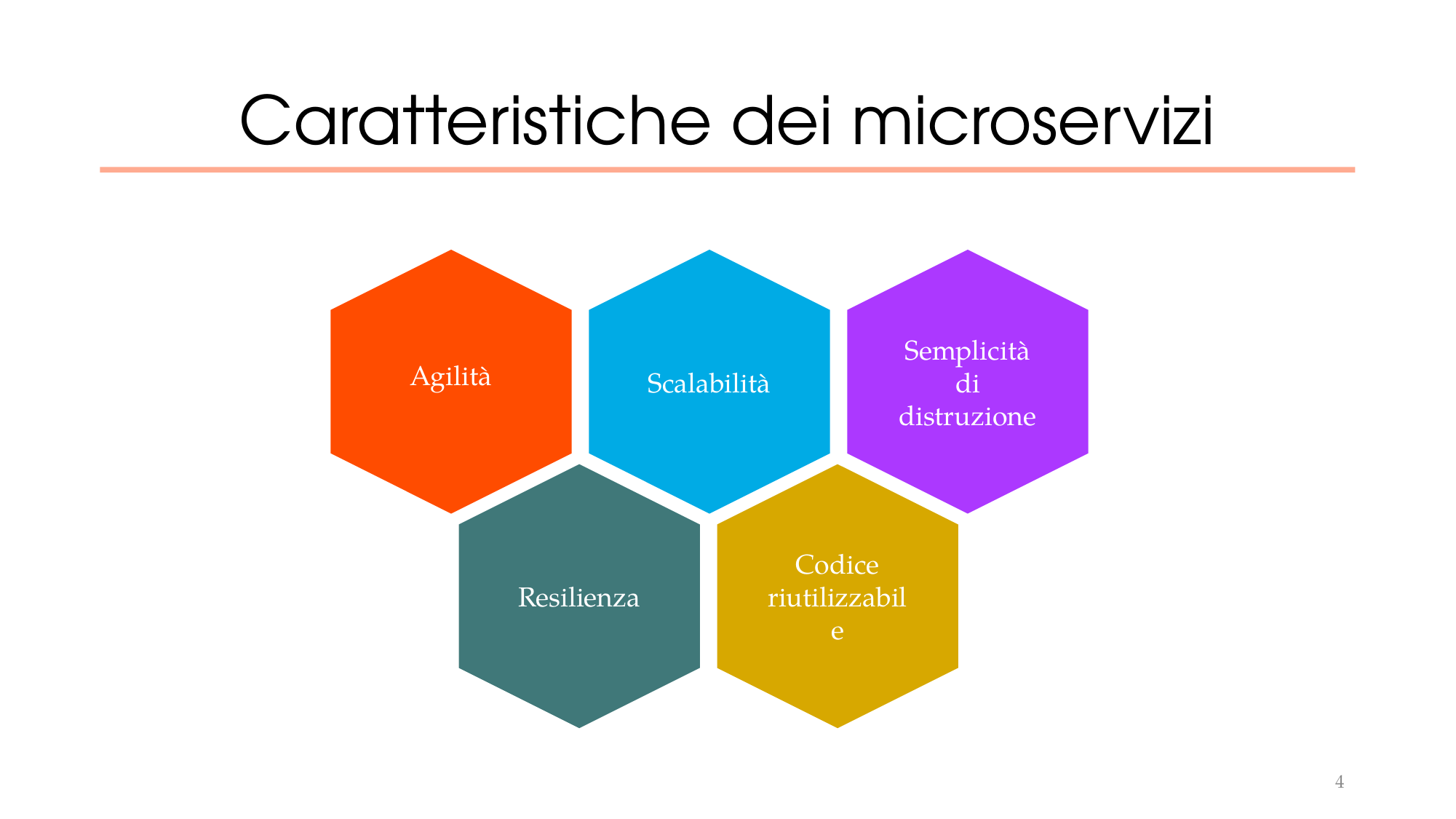

# Caratteristiche dei microservizi
Semplicità di
distruzione

Scalabilità
Agilità

Resilienza
Codice riutilizzabile
4